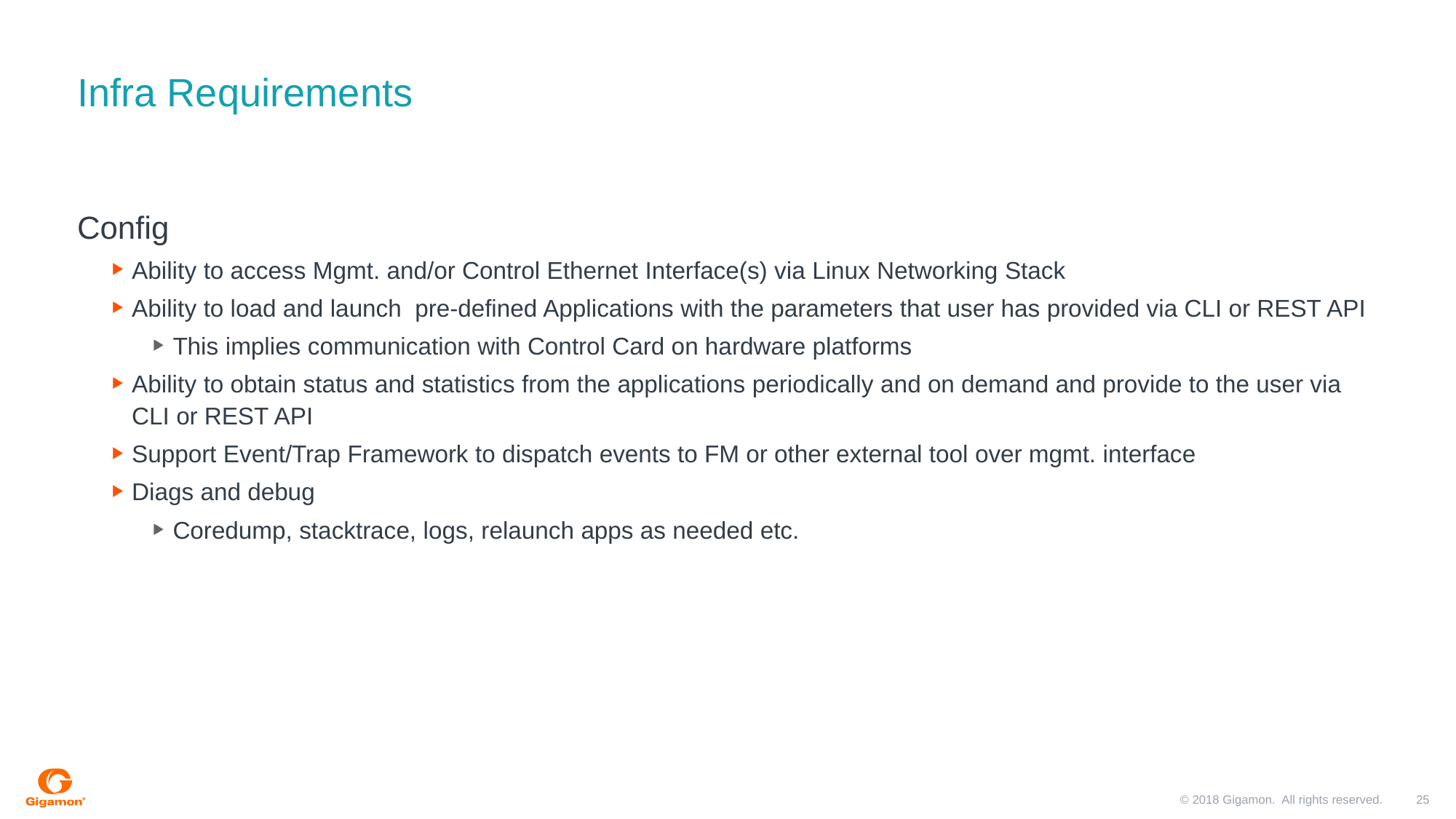

# Infra Requirements
Config
Ability to access Mgmt. and/or Control Ethernet Interface(s) via Linux Networking Stack
Ability to load and launch  pre-defined Applications with the parameters that user has provided via CLI or REST API
This implies communication with Control Card on hardware platforms
Ability to obtain status and statistics from the applications periodically and on demand and provide to the user via CLI or REST API
Support Event/Trap Framework to dispatch events to FM or other external tool over mgmt. interface
Diags and debug
Coredump, stacktrace, logs, relaunch apps as needed etc.